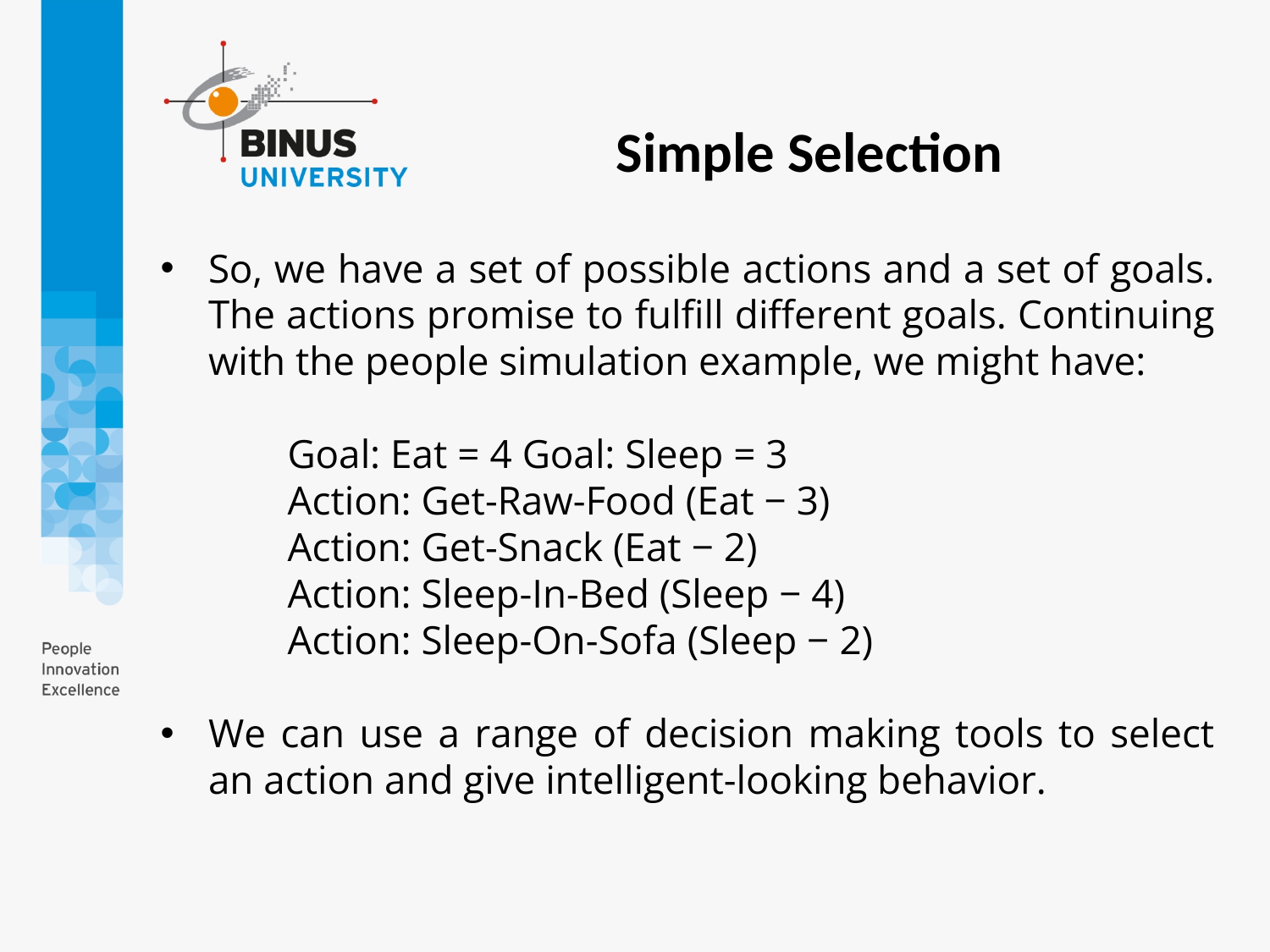

Simple Selection
So, we have a set of possible actions and a set of goals. The actions promise to fulfill different goals. Continuing with the people simulation example, we might have:

Goal: Eat = 4 Goal: Sleep = 3
Action: Get-Raw-Food (Eat − 3)
Action: Get-Snack (Eat − 2)
Action: Sleep-In-Bed (Sleep − 4)
Action: Sleep-On-Sofa (Sleep − 2)

We can use a range of decision making tools to select an action and give intelligent-looking behavior.